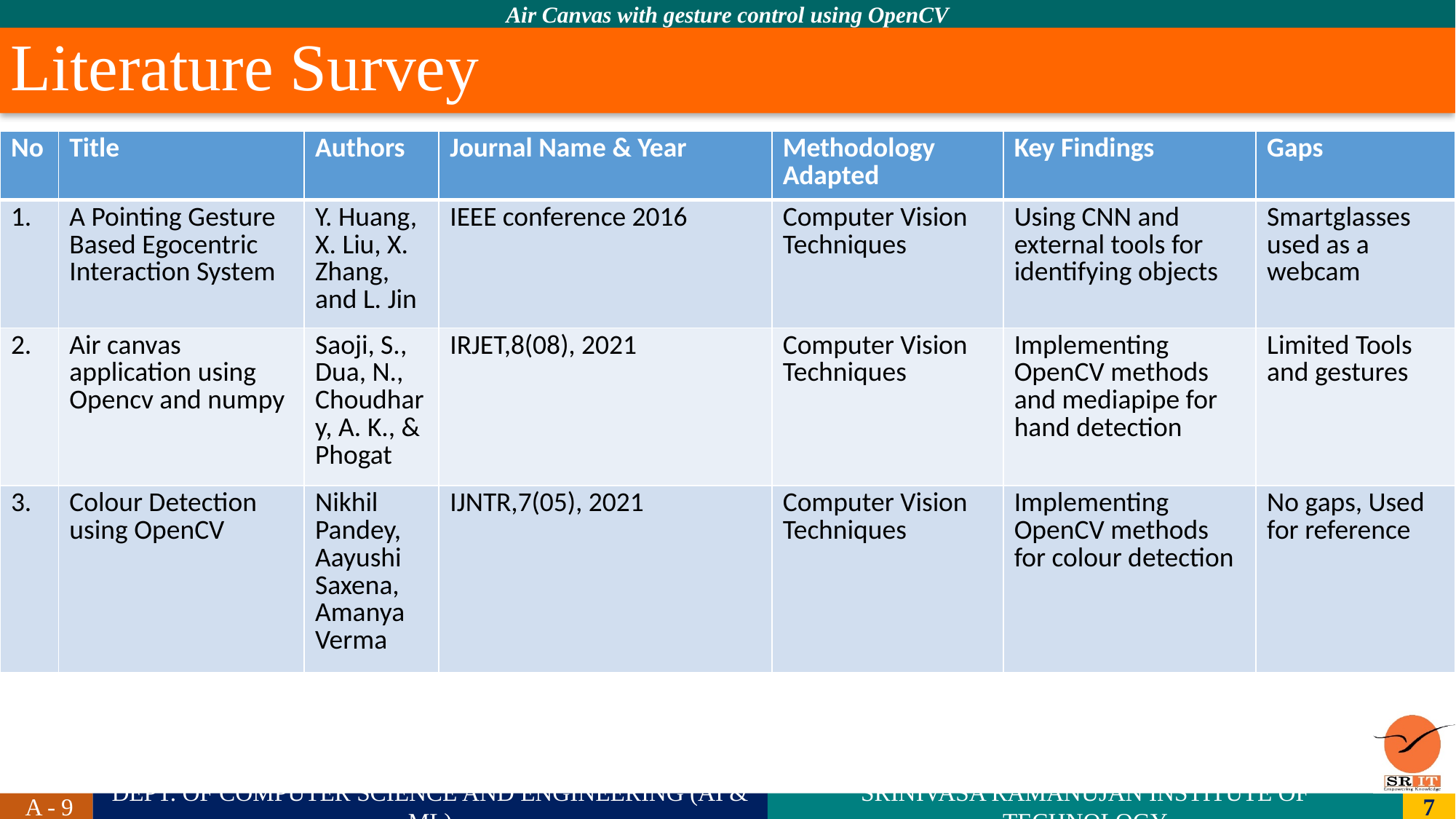

# Literature Survey
| No | Title | Authors | Journal Name & Year | Methodology Adapted | Key Findings | Gaps |
| --- | --- | --- | --- | --- | --- | --- |
| 1. | A Pointing Gesture Based Egocentric Interaction System | Y. Huang, X. Liu, X. Zhang, and L. Jin | IEEE conference 2016 | Computer Vision Techniques | Using CNN and external tools for identifying objects | Smartglasses used as a webcam |
| 2. | Air canvas application using Opencv and numpy | Saoji, S., Dua, N., Choudhary, A. K., & Phogat | IRJET,8(08), 2021 | Computer Vision Techniques | Implementing OpenCV methods and mediapipe for hand detection | Limited Tools and gestures |
| 3. | Colour Detection using OpenCV | Nikhil Pandey, Aayushi Saxena, Amanya Verma | IJNTR,7(05), 2021 | Computer Vision Techniques | Implementing OpenCV methods for colour detection | No gaps, Used for reference |